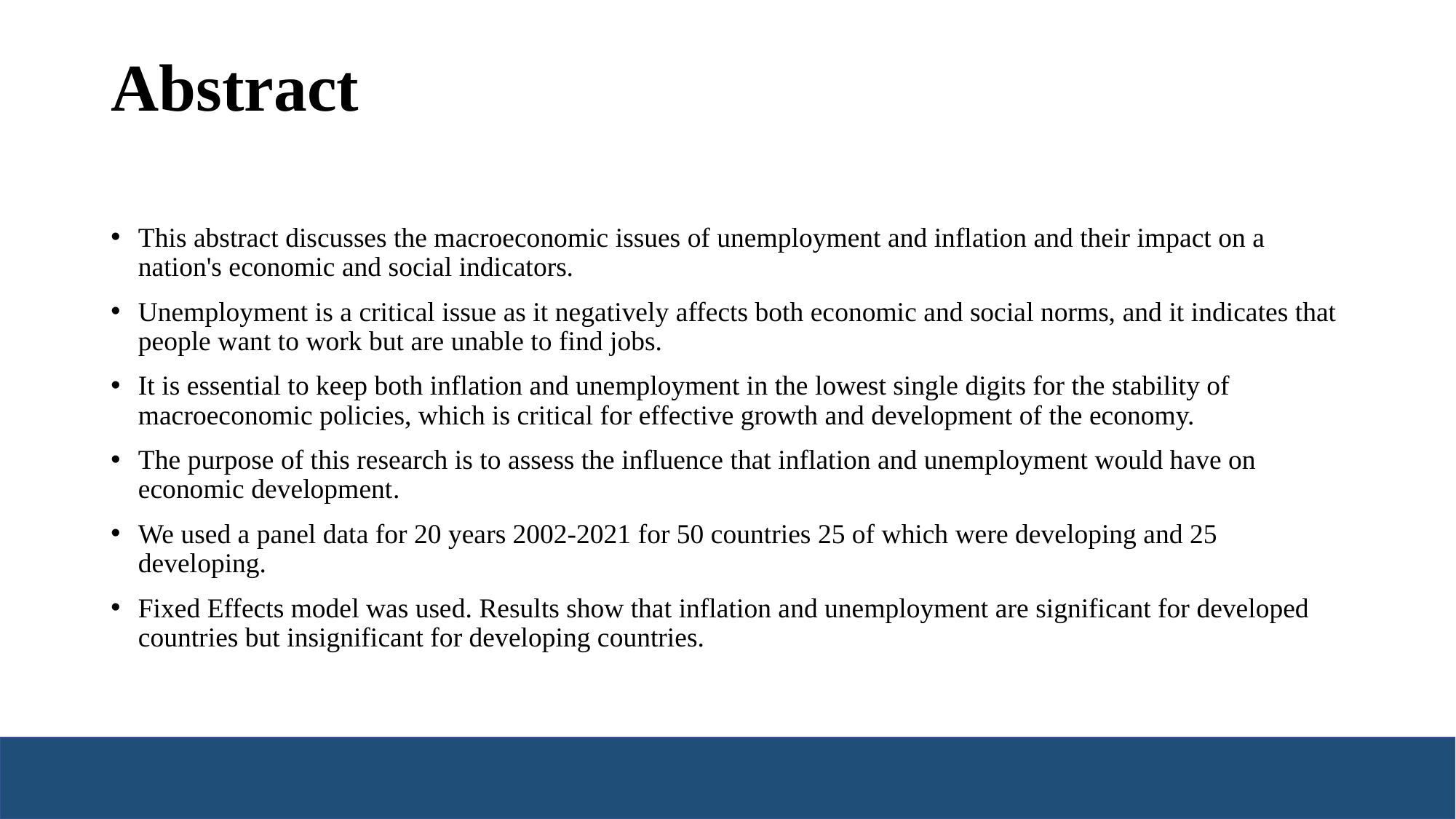

# Abstract
This abstract discusses the macroeconomic issues of unemployment and inflation and their impact on a nation's economic and social indicators.
Unemployment is a critical issue as it negatively affects both economic and social norms, and it indicates that people want to work but are unable to find jobs.
It is essential to keep both inflation and unemployment in the lowest single digits for the stability of macroeconomic policies, which is critical for effective growth and development of the economy.
The purpose of this research is to assess the influence that inflation and unemployment would have on economic development.
We used a panel data for 20 years 2002-2021 for 50 countries 25 of which were developing and 25 developing.
Fixed Effects model was used. Results show that inflation and unemployment are significant for developed countries but insignificant for developing countries.